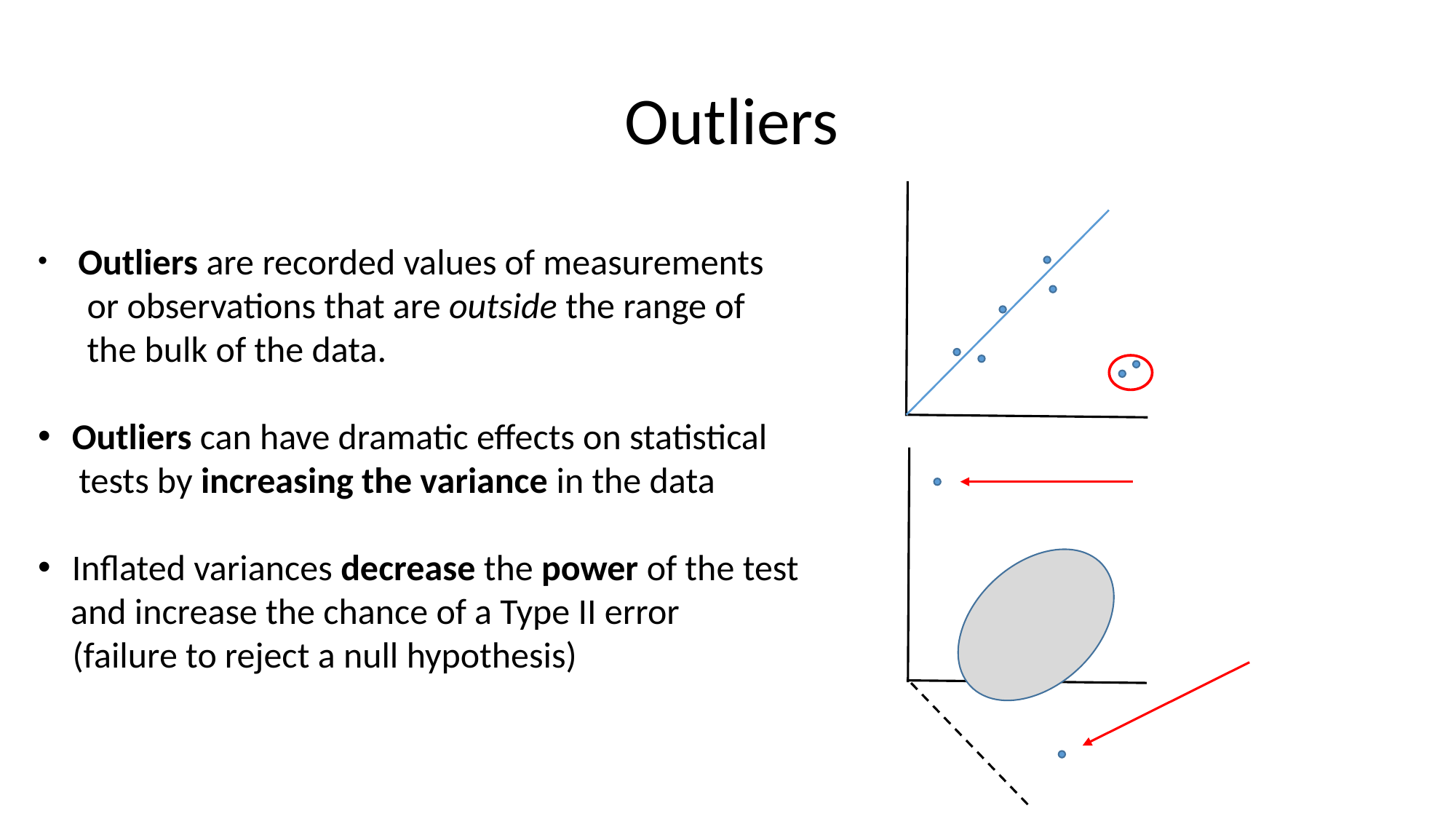

# Outliers
 Outliers are recorded values of measurements
      or observations that are outside the range of
      the bulk of the data.

Outliers can have dramatic effects on statistical
     tests by increasing the variance in the data

Inflated variances decrease the power of the test
    and increase the chance of a Type II error       (failure to reject a null hypothesis)